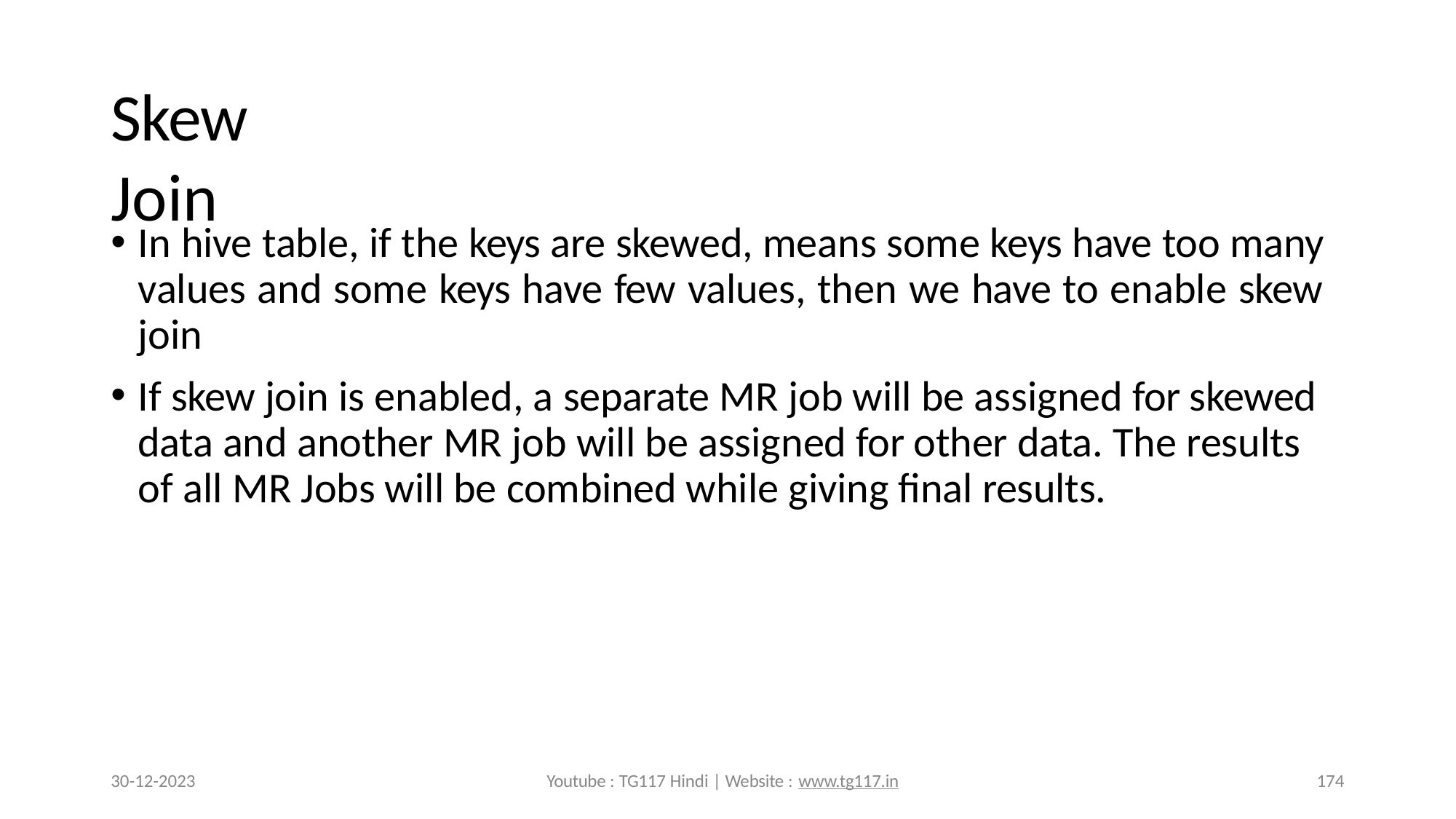

# Skew Join
In hive table, if the keys are skewed, means some keys have too many  values and some keys have few values, then we have to enable skew  join
If skew join is enabled, a separate MR job will be assigned for skewed  data and another MR job will be assigned for other data. The results  of all MR Jobs will be combined while giving final results.
30-12-2023
Youtube : TG117 Hindi | Website : www.tg117.in
174